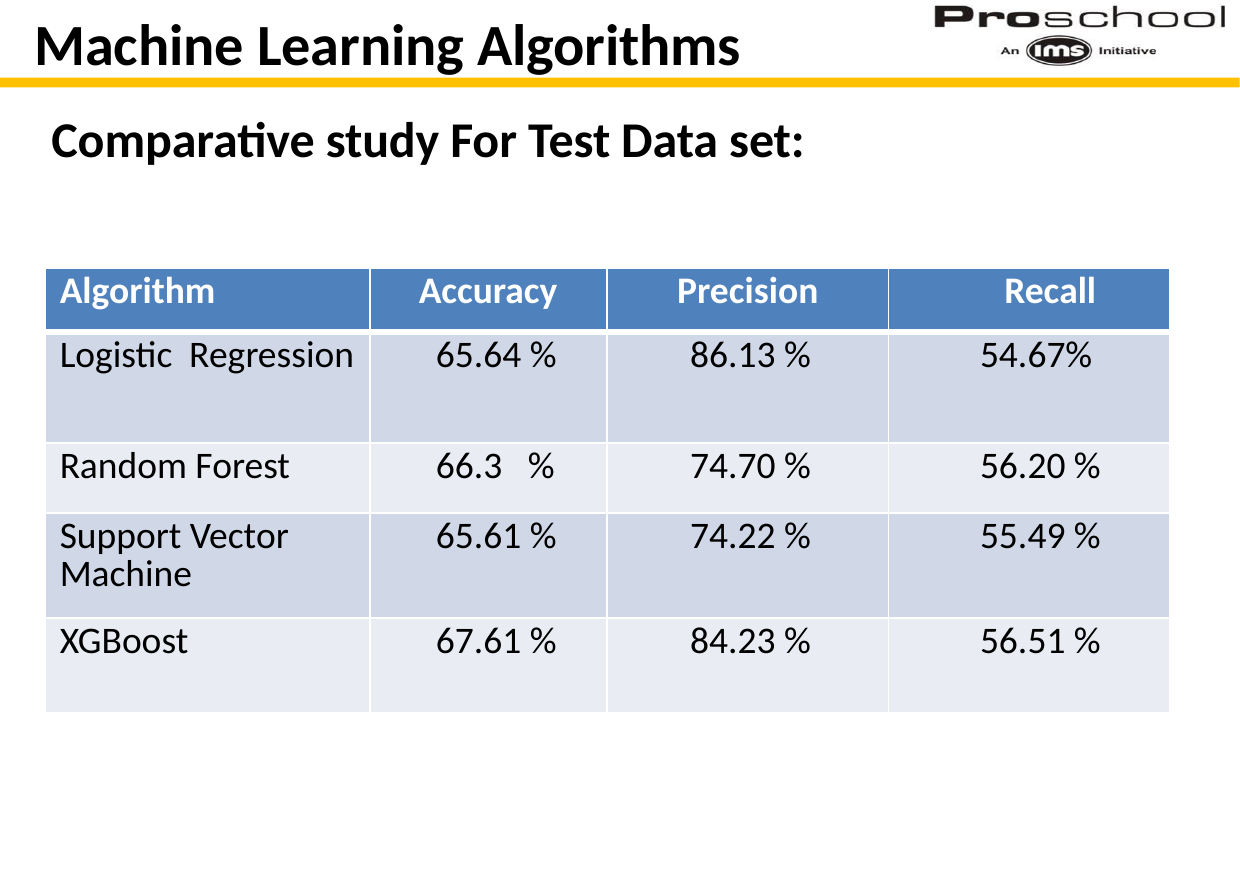

Machine Learning Algorithms
Comparative study For Test Data set:
| Algorithm | Accuracy | Precision | Recall |
| --- | --- | --- | --- |
| Logistic Regression | 65.64 % | 86.13 % | 54.67% |
| Random Forest | 66.3 % | 74.70 % | 56.20 % |
| Support Vector Machine | 65.61 % | 74.22 % | 55.49 % |
| XGBoost | 67.61 % | 84.23 % | 56.51 % |